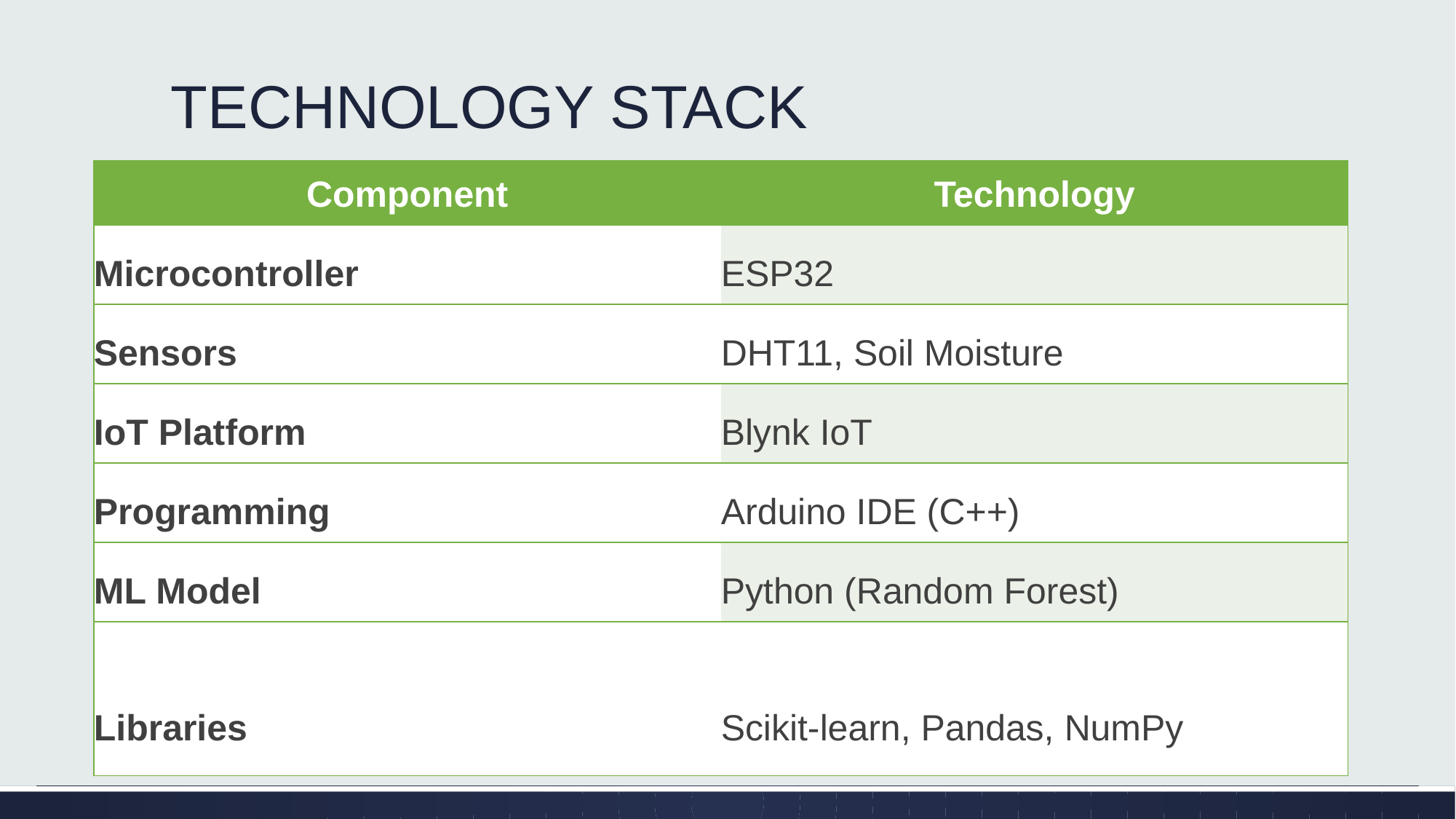

# TECHNOLOGY STACK
| Component | Technology |
| --- | --- |
| Microcontroller | ESP32 |
| Sensors | DHT11, Soil Moisture |
| IoT Platform | Blynk IoT |
| Programming | Arduino IDE (C++) |
| ML Model | Python (Random Forest) |
| Libraries | Scikit-learn, Pandas, NumPy |